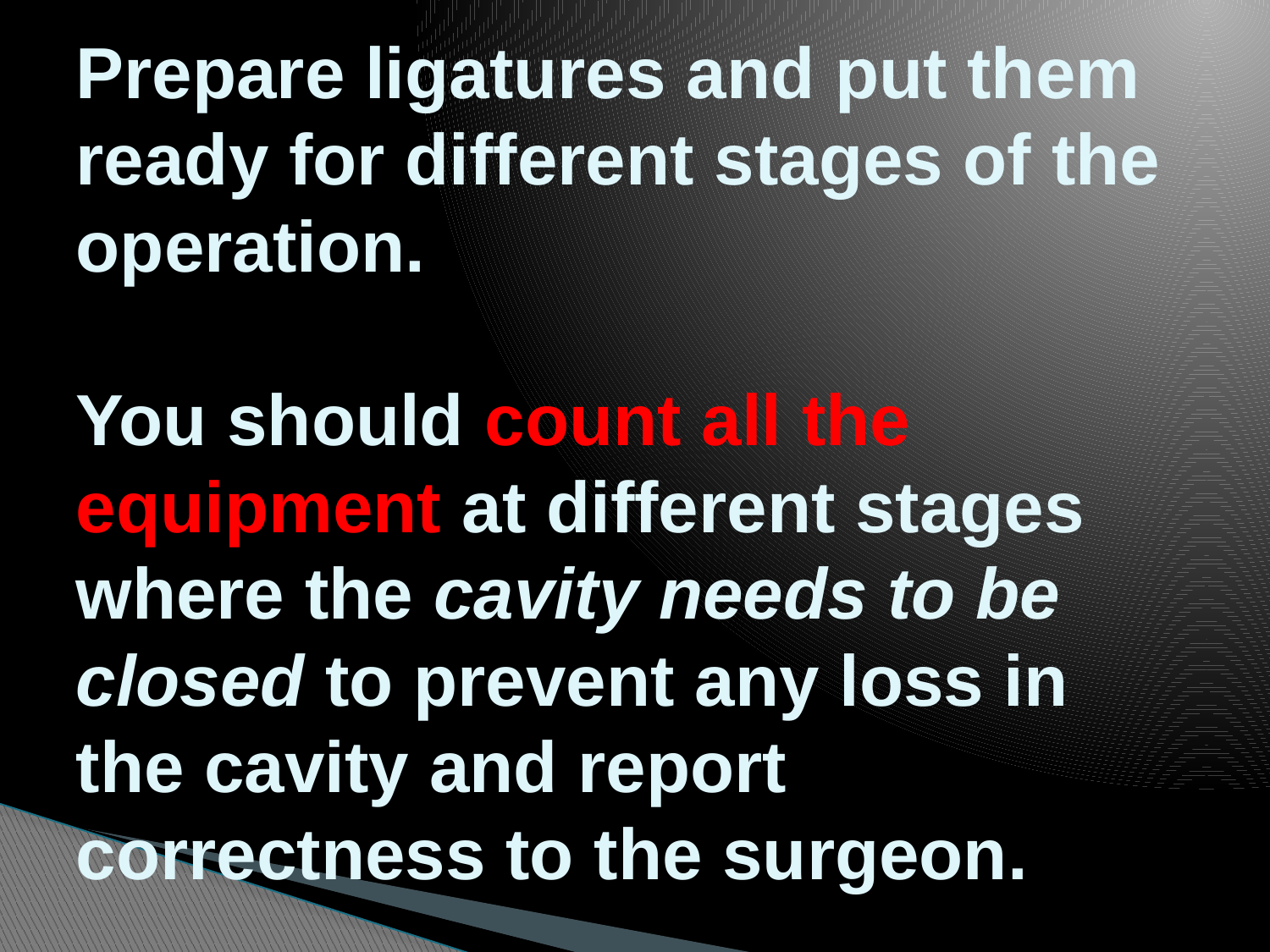

# Prepare ligatures and put them ready for different stages of the operation. You should count all the equipment at different stages where the cavity needs to be closed to prevent any loss in the cavity and report correctness to the surgeon.